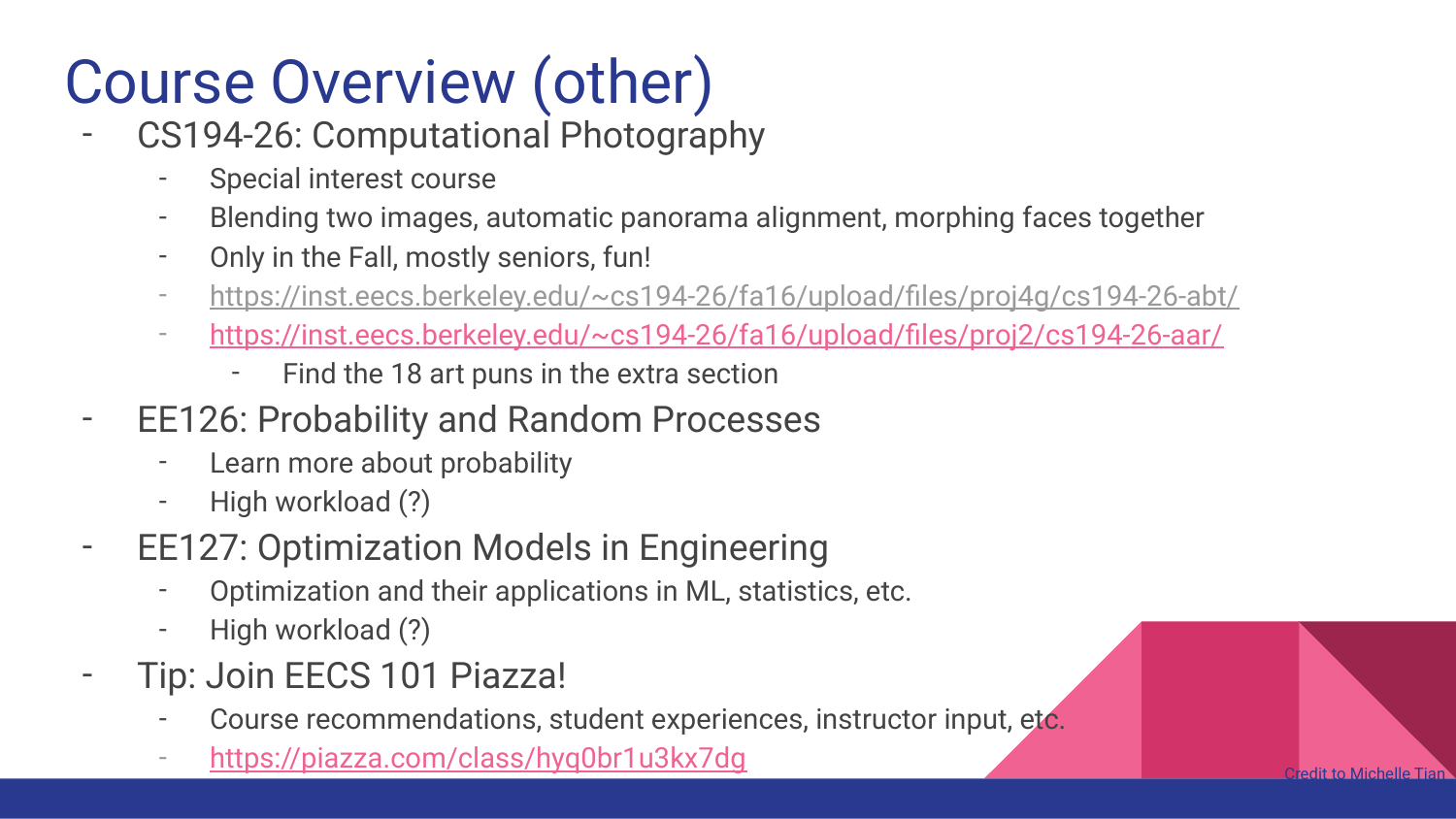

# Course Overview (other)
CS194-26: Computational Photography
Special interest course
Blending two images, automatic panorama alignment, morphing faces together
Only in the Fall, mostly seniors, fun!
https://inst.eecs.berkeley.edu/~cs194-26/fa16/upload/files/proj4g/cs194-26-abt/
https://inst.eecs.berkeley.edu/~cs194-26/fa16/upload/files/proj2/cs194-26-aar/
Find the 18 art puns in the extra section
EE126: Probability and Random Processes
Learn more about probability
High workload (?)
EE127: Optimization Models in Engineering
Optimization and their applications in ML, statistics, etc.
High workload (?)
Tip: Join EECS 101 Piazza!
Course recommendations, student experiences, instructor input, etc.
https://piazza.com/class/hyq0br1u3kx7dg
Credit to Michelle Tian